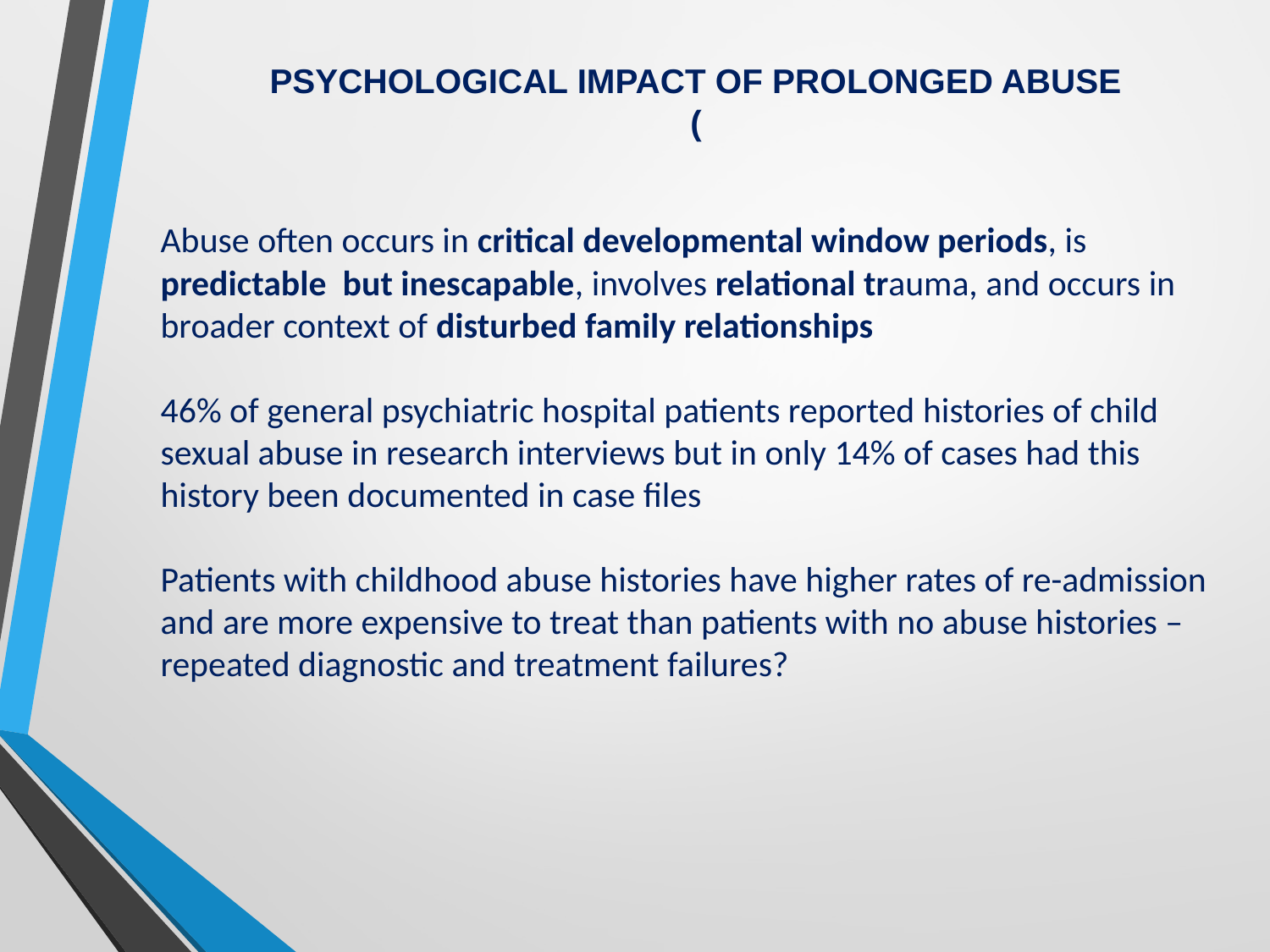

# PSYCHOLOGICAL IMPACT OF PROLONGED ABUSE (

Abuse often occurs in critical developmental window periods, is predictable  but inescapable, involves relational trauma, and occurs in broader context of disturbed family relationships

46% of general psychiatric hospital patients reported histories of child sexual abuse in research interviews but in only 14% of cases had this history been documented in case files

Patients with childhood abuse histories have higher rates of re-admission and are more expensive to treat than patients with no abuse histories – repeated diagnostic and treatment failures?